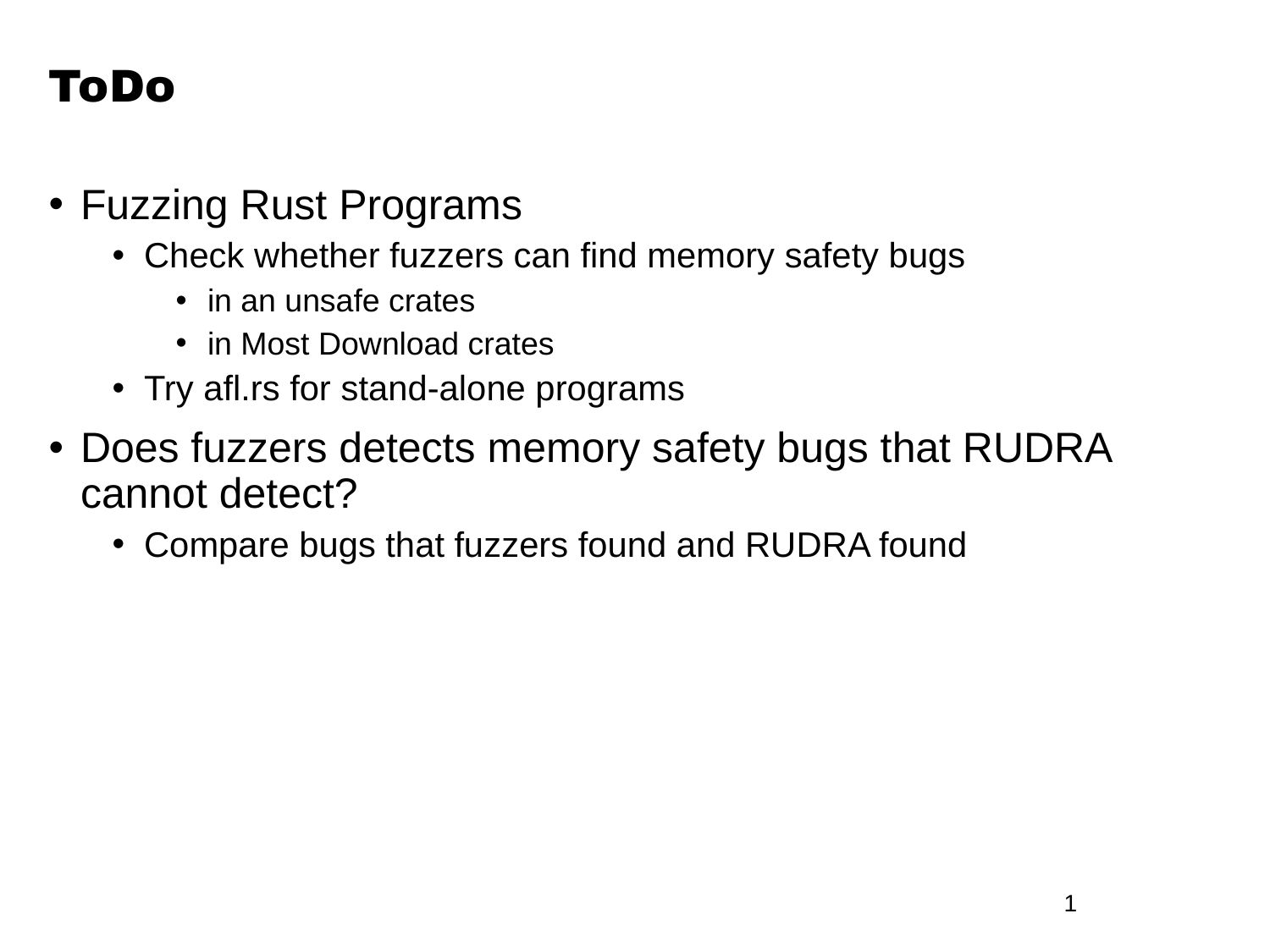

# ToDo
Fuzzing Rust Programs
Check whether fuzzers can find memory safety bugs
in an unsafe crates
in Most Download crates
Try afl.rs for stand-alone programs
Does fuzzers detects memory safety bugs that RUDRA cannot detect?
Compare bugs that fuzzers found and RUDRA found